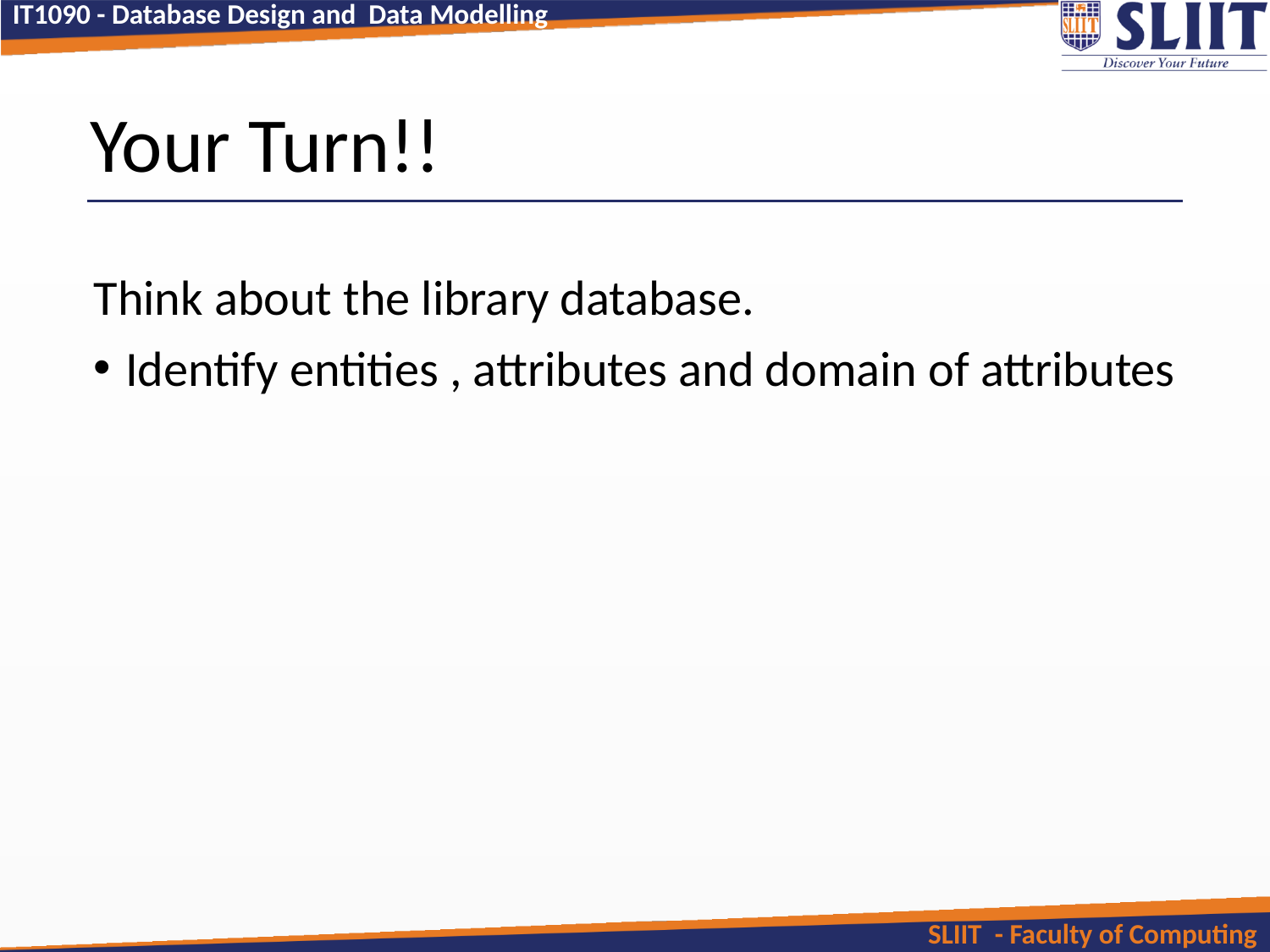

# Your Turn!!
Think about the library database.
Identify entities , attributes and domain of attributes